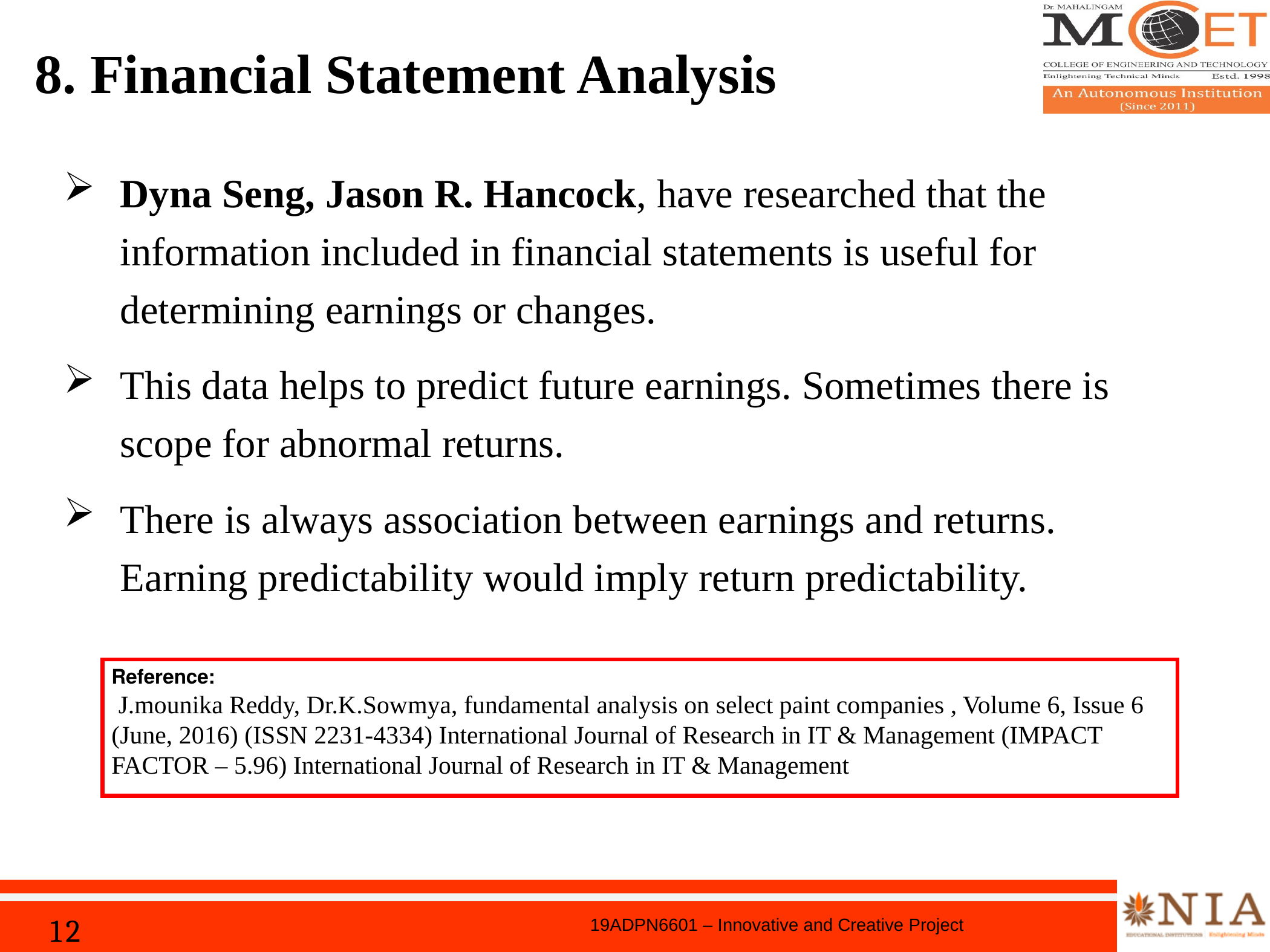

# 8. Financial Statement Analysis
Dyna Seng, Jason R. Hancock, have researched that the information included in financial statements is useful for determining earnings or changes.
This data helps to predict future earnings. Sometimes there is scope for abnormal returns.
There is always association between earnings and returns. Earning predictability would imply return predictability.

Reference:
 J.mounika Reddy, Dr.K.Sowmya, fundamental analysis on select paint companies , Volume 6, Issue 6 (June, 2016) (ISSN 2231-4334) International Journal of Research in IT & Management (IMPACT FACTOR – 5.96) International Journal of Research in IT & Management
12
19ADPN6601 – Innovative and Creative Project